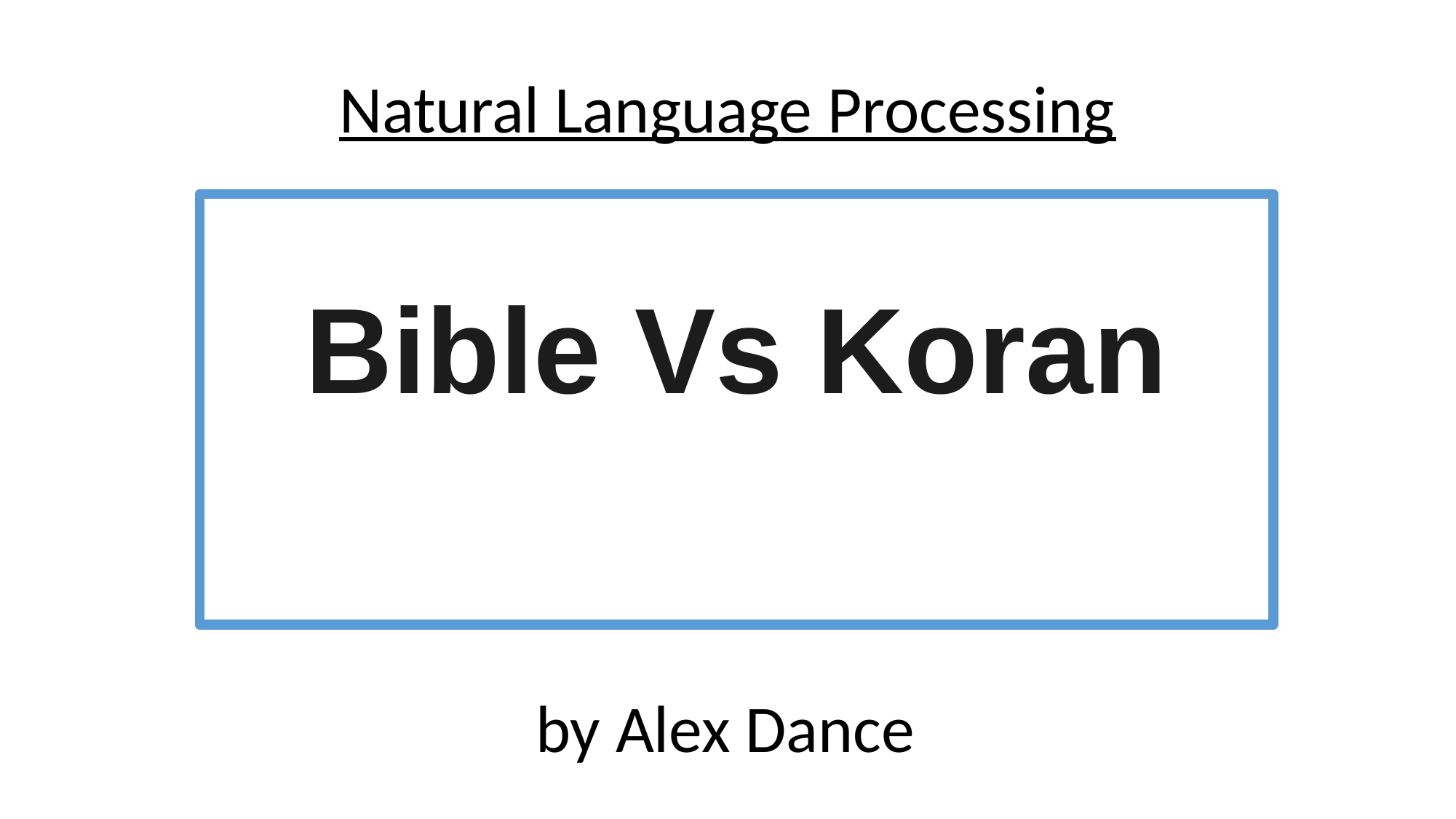

Natural Language Processing
Bible Vs Koran
by Alex Dance